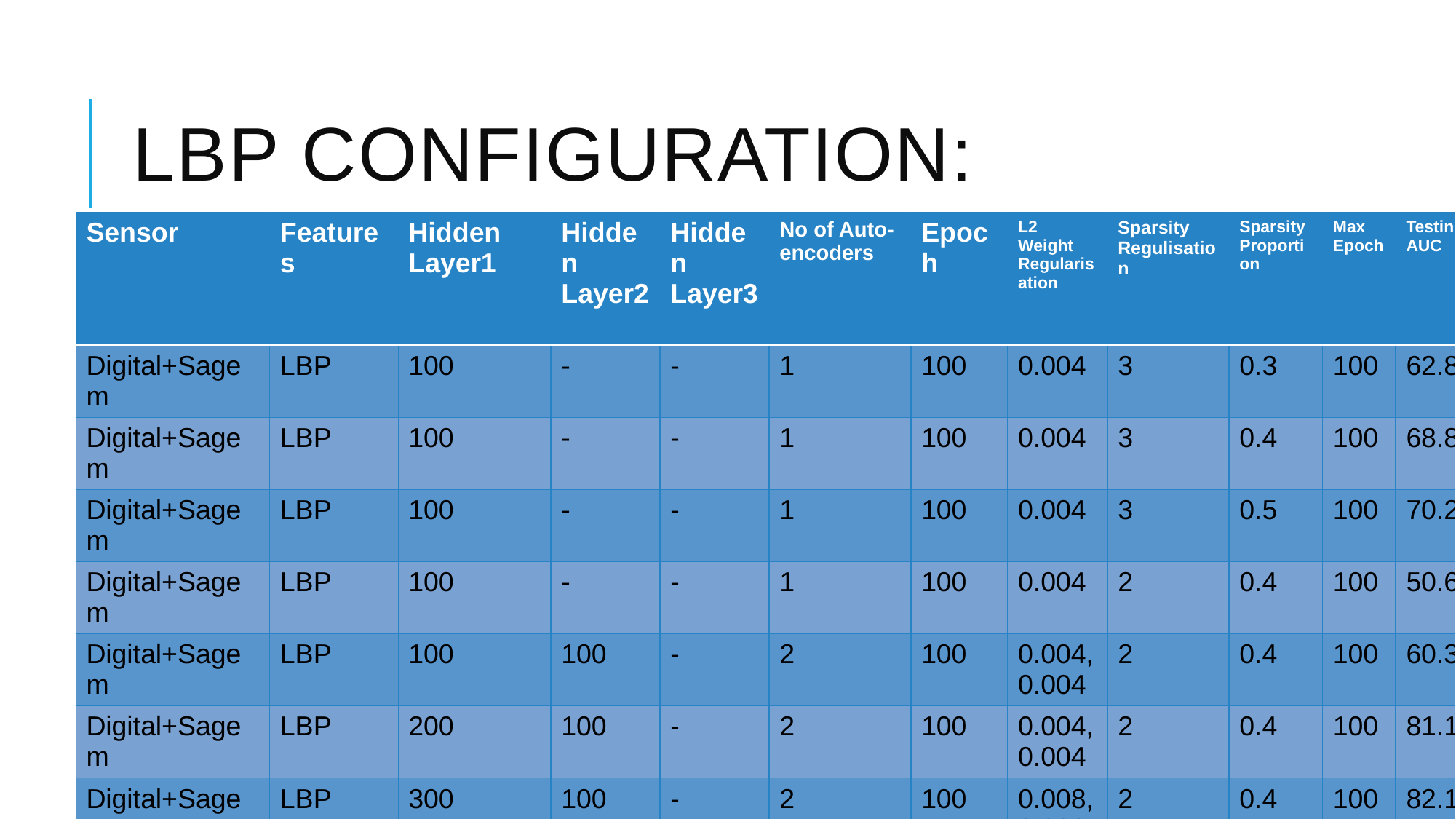

# LBP Configuration:
| Sensor | Features | Hidden Layer1 | Hidden Layer2 | Hidden Layer3 | No of Auto-encoders | Epoch | L2 Weight Regularisation | Sparsity Regulisation | Sparsity Proportion | Max Epoch | Testing AUC |
| --- | --- | --- | --- | --- | --- | --- | --- | --- | --- | --- | --- |
| Digital+Sagem | LBP | 100 | - | - | 1 | 100 | 0.004 | 3 | 0.3 | 100 | 62.8 |
| Digital+Sagem | LBP | 100 | - | - | 1 | 100 | 0.004 | 3 | 0.4 | 100 | 68.8 |
| Digital+Sagem | LBP | 100 | - | - | 1 | 100 | 0.004 | 3 | 0.5 | 100 | 70.2 |
| Digital+Sagem | LBP | 100 | - | - | 1 | 100 | 0.004 | 2 | 0.4 | 100 | 50.6 |
| Digital+Sagem | LBP | 100 | 100 | - | 2 | 100 | 0.004,0.004 | 2 | 0.4 | 100 | 60.3 |
| Digital+Sagem | LBP | 200 | 100 | - | 2 | 100 | 0.004,0.004 | 2 | 0.4 | 100 | 81.1 |
| Digital+Sagem | LBP | 300 | 100 | - | 2 | 100 | 0.008,0.008 | 2 | 0.4 | 100 | 82.1 |
| Digital+Sagem | LBP | 300 | 100 | - | 2 | 200 | 0.008,0.008 | 2 | 0.4 | 200 | 83.4 |
| Digital+Sagem | LBP | 300 | 100 | - | 2 | 200 | 0.012, 0.008 | 2 | 0.4 | 200 | 75.6 |
| Digital+Sagem | LBP | 300 | 100 | - | 2 | 100 | 0.008,0.008 | 1 | 0.8 | 100 | 65.3 |
| Digital+Sagm | LBP | 300 | 100 | 100 | 2 | 100 | 0.008,0.008,0.008 | 1 | 0.8 | 100 | 65.6 |